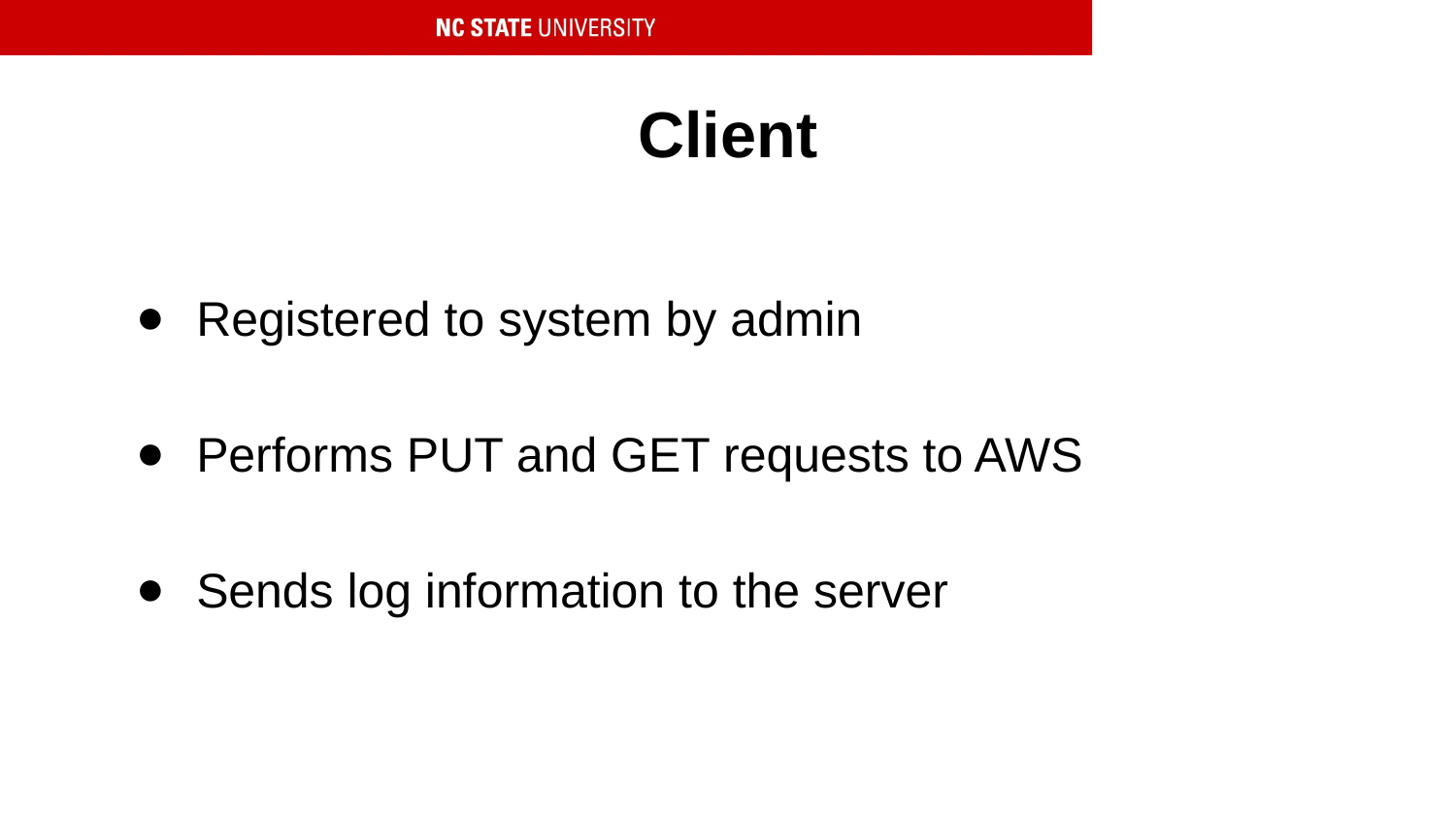

Client
Registered to system by admin

Performs PUT and GET requests to AWS

Sends log information to the server